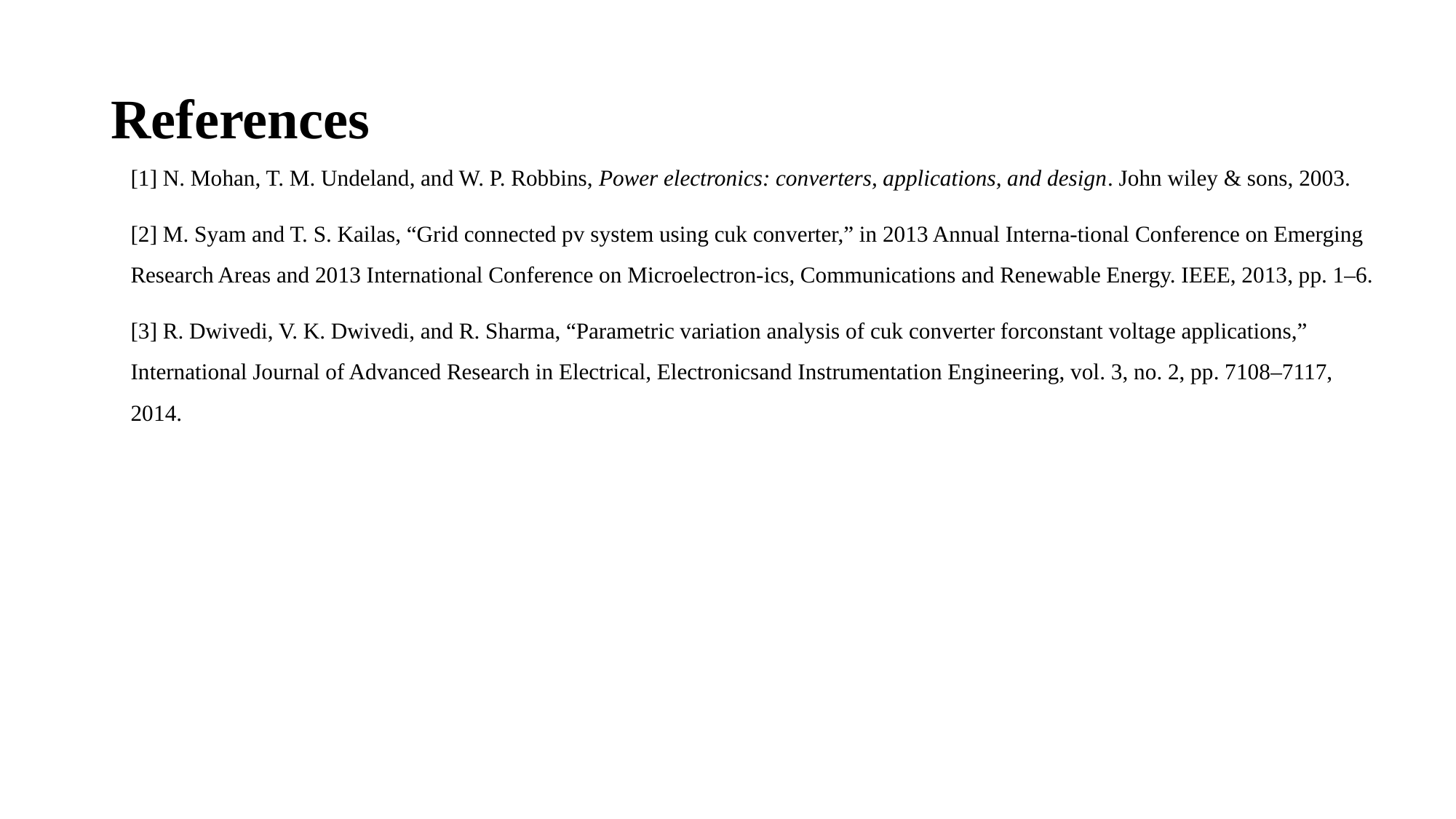

# References
[1] N. Mohan, T. M. Undeland, and W. P. Robbins, Power electronics: converters, applications, and design. John wiley & sons, 2003.
[2] M. Syam and T. S. Kailas, “Grid connected pv system using cuk converter,” in 2013 Annual Interna-tional Conference on Emerging Research Areas and 2013 International Conference on Microelectron-ics, Communications and Renewable Energy. IEEE, 2013, pp. 1–6.
[3] R. Dwivedi, V. K. Dwivedi, and R. Sharma, “Parametric variation analysis of cuk converter forconstant voltage applications,” International Journal of Advanced Research in Electrical, Electronicsand Instrumentation Engineering, vol. 3, no. 2, pp. 7108–7117, 2014.